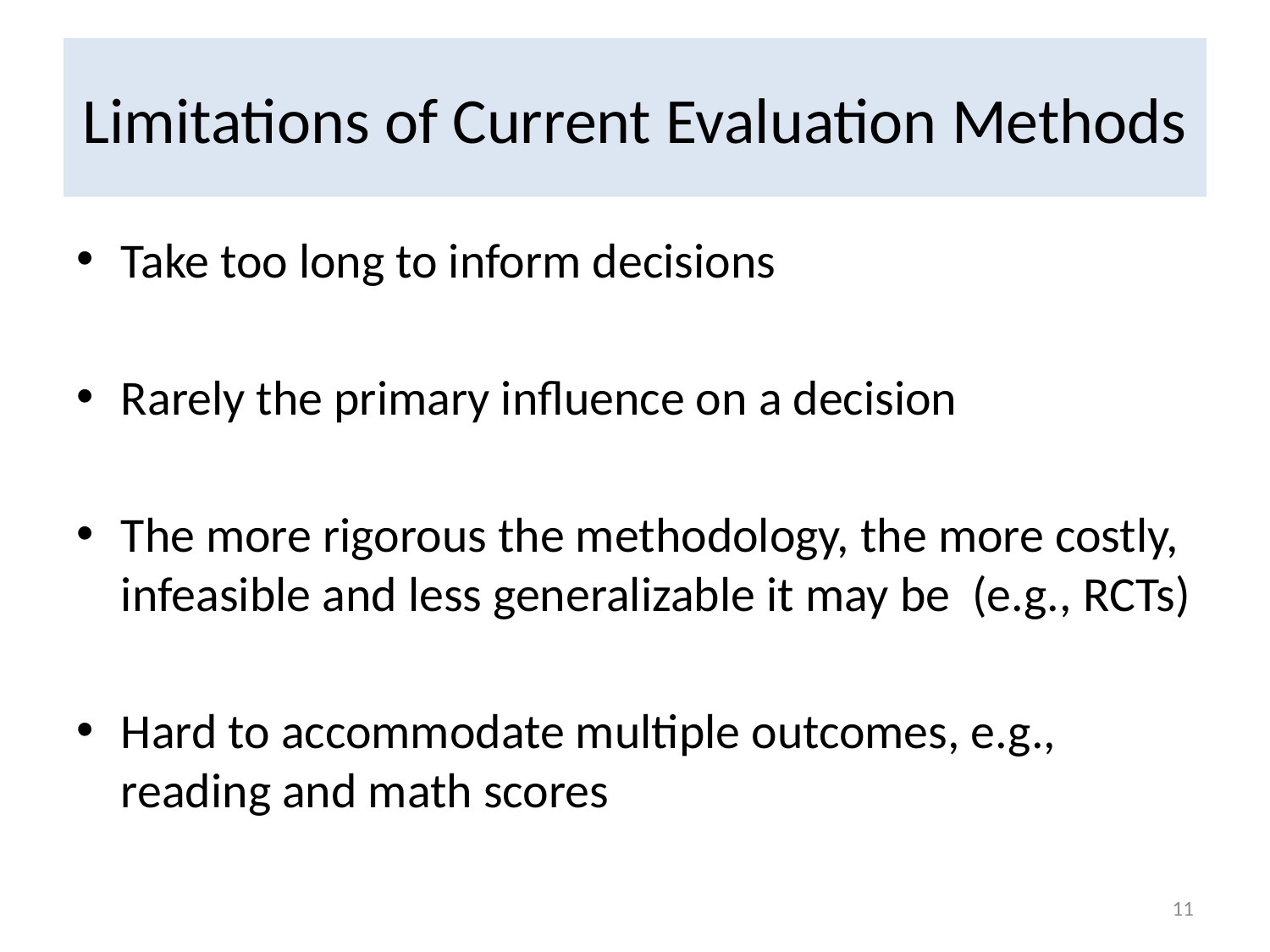

# Limitations of Current Evaluation Methods
Take too long to inform decisions

Rarely the primary influence on a decision

The more rigorous the methodology, the more costly, infeasible and less generalizable it may be  (e.g., RCTs)

Hard to accommodate multiple outcomes, e.g., reading and math scores

11